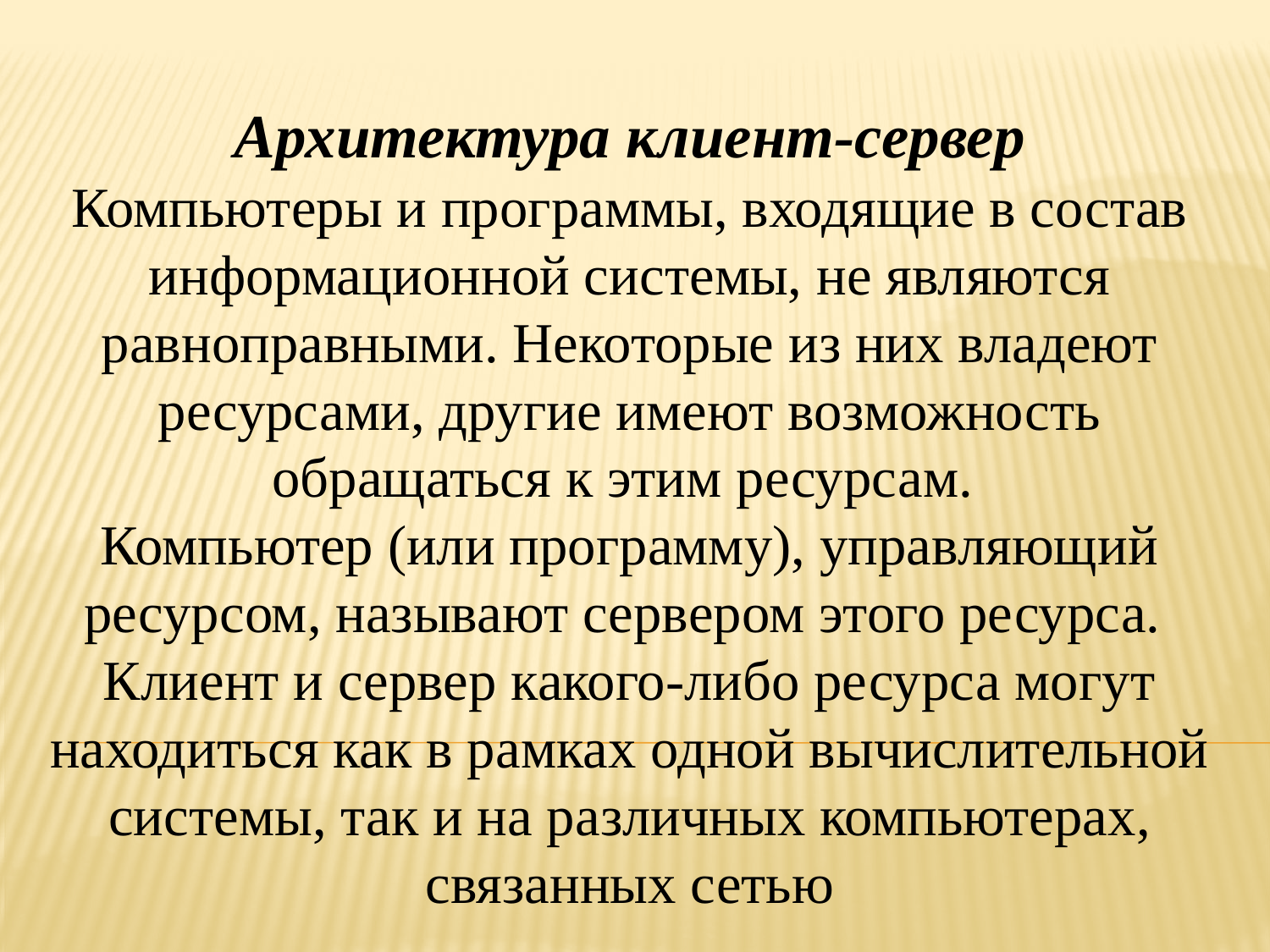

Архитектура клиент-сервер
Компьютеры и программы, входящие в состав информационной системы, не являются равноправными. Некоторые из них владеют ресурсами, другие имеют возможность обращаться к этим ресурсам.
Компьютер (или программу), управляющий ресурсом, называют сервером этого ресурса.
Клиент и сервер какого-либо ресурса могут находиться как в рамках одной вычислительной системы, так и на различных компьютерах, связанных сетью